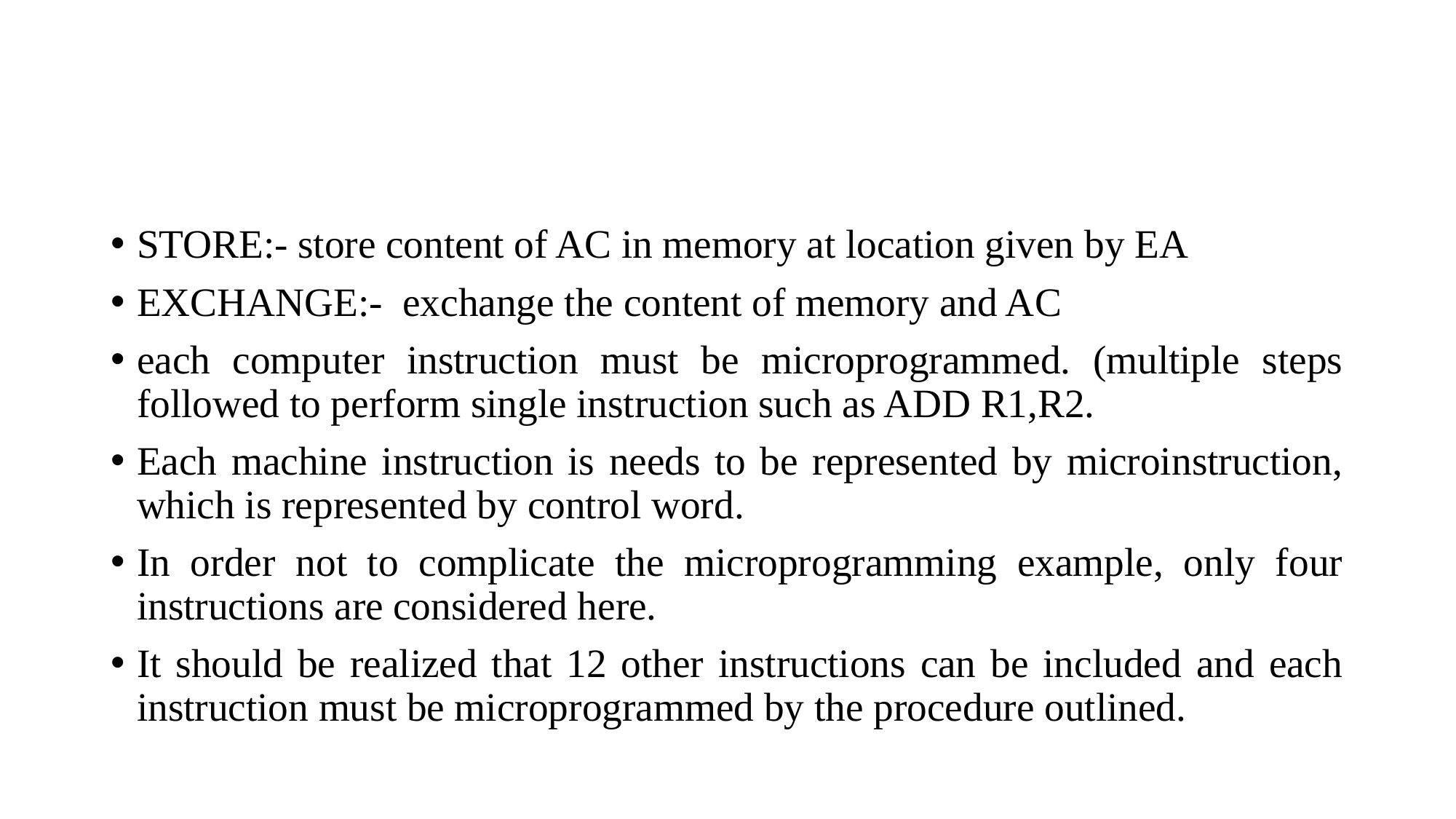

#
STORE:- store content of AC in memory at location given by EA
EXCHANGE:-  exchange the content of memory and AC
each computer instruction must be microprogrammed. (multiple steps followed to perform single instruction such as ADD R1,R2.
Each machine instruction is needs to be represented by microinstruction, which is represented by control word.
In order not to complicate the microprogramming example, only four instructions are considered here.
It should be realized that 12 other instructions can be included and each instruction must be microprogrammed by the procedure outlined.